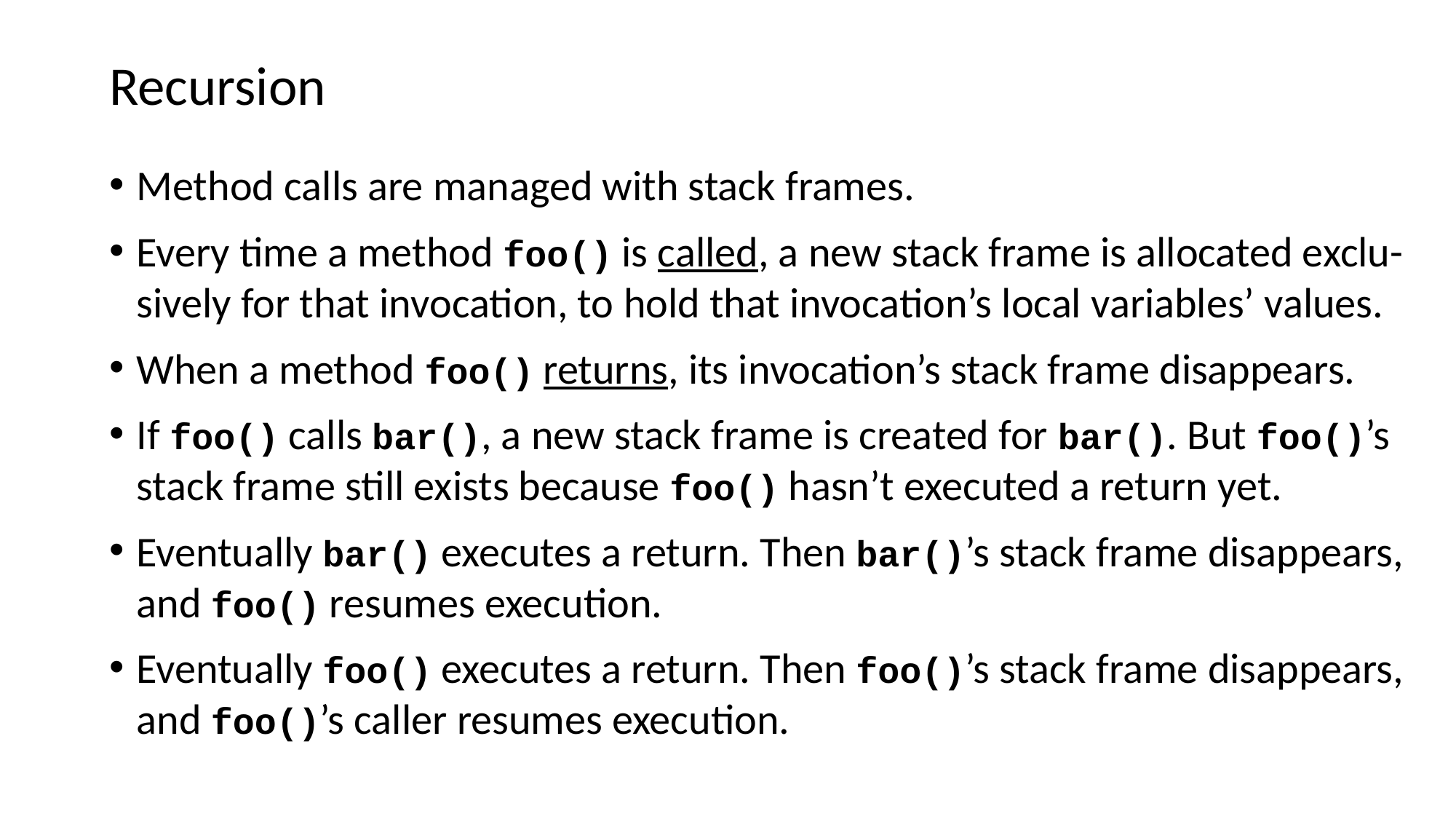

# Recursion
Method calls are managed with stack frames.
Every time a method foo() is called, a new stack frame is allocated exclu-sively for that invocation, to hold that invocation’s local variables’ values.
When a method foo() returns, its invocation’s stack frame disappears.
If foo() calls bar(), a new stack frame is created for bar(). But foo()’s stack frame still exists because foo() hasn’t executed a return yet.
Eventually bar() executes a return. Then bar()’s stack frame disappears, and foo() resumes execution.
Eventually foo() executes a return. Then foo()’s stack frame disappears, and foo()’s caller resumes execution.